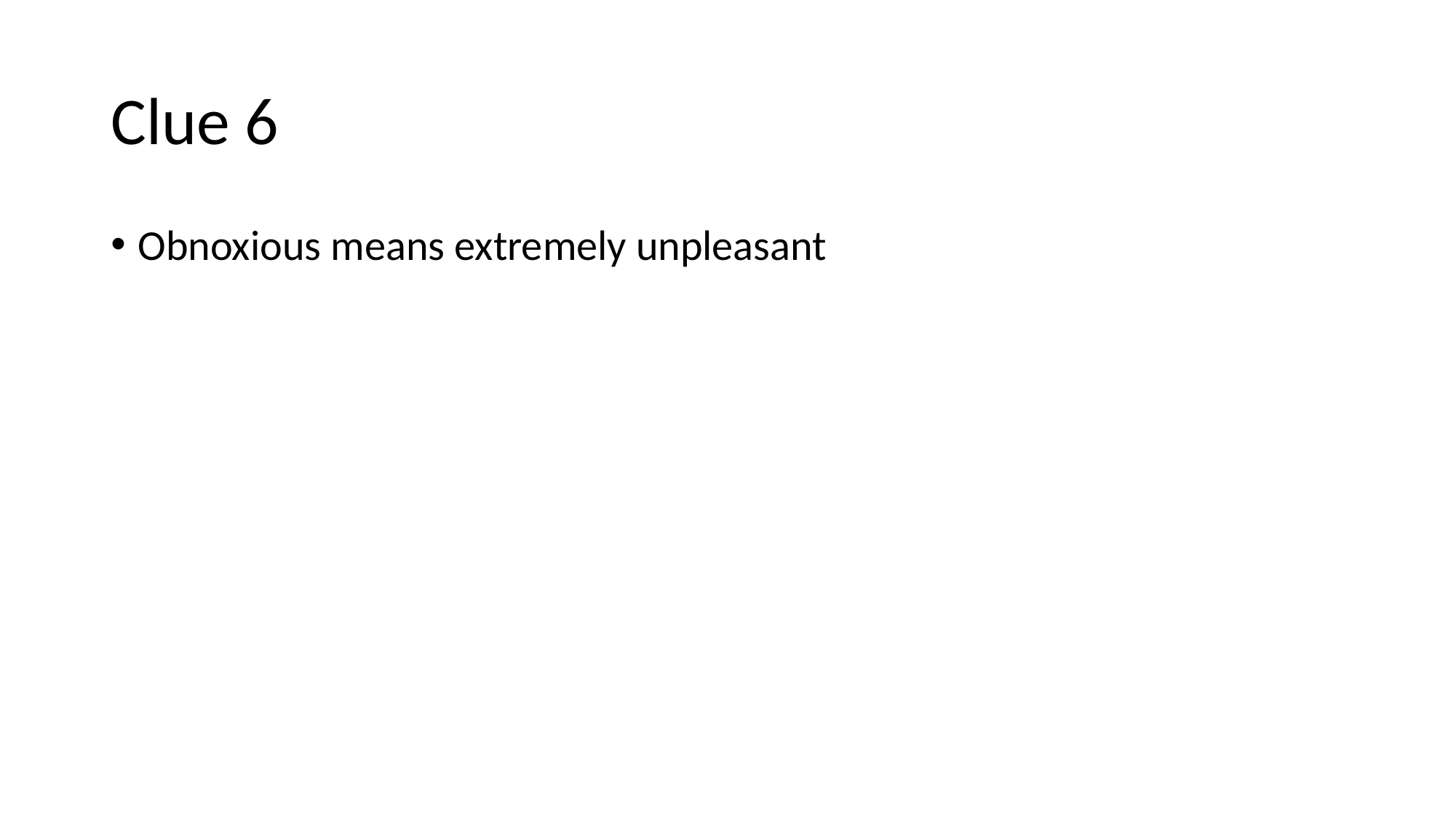

# Clue 6
Obnoxious means extremely unpleasant